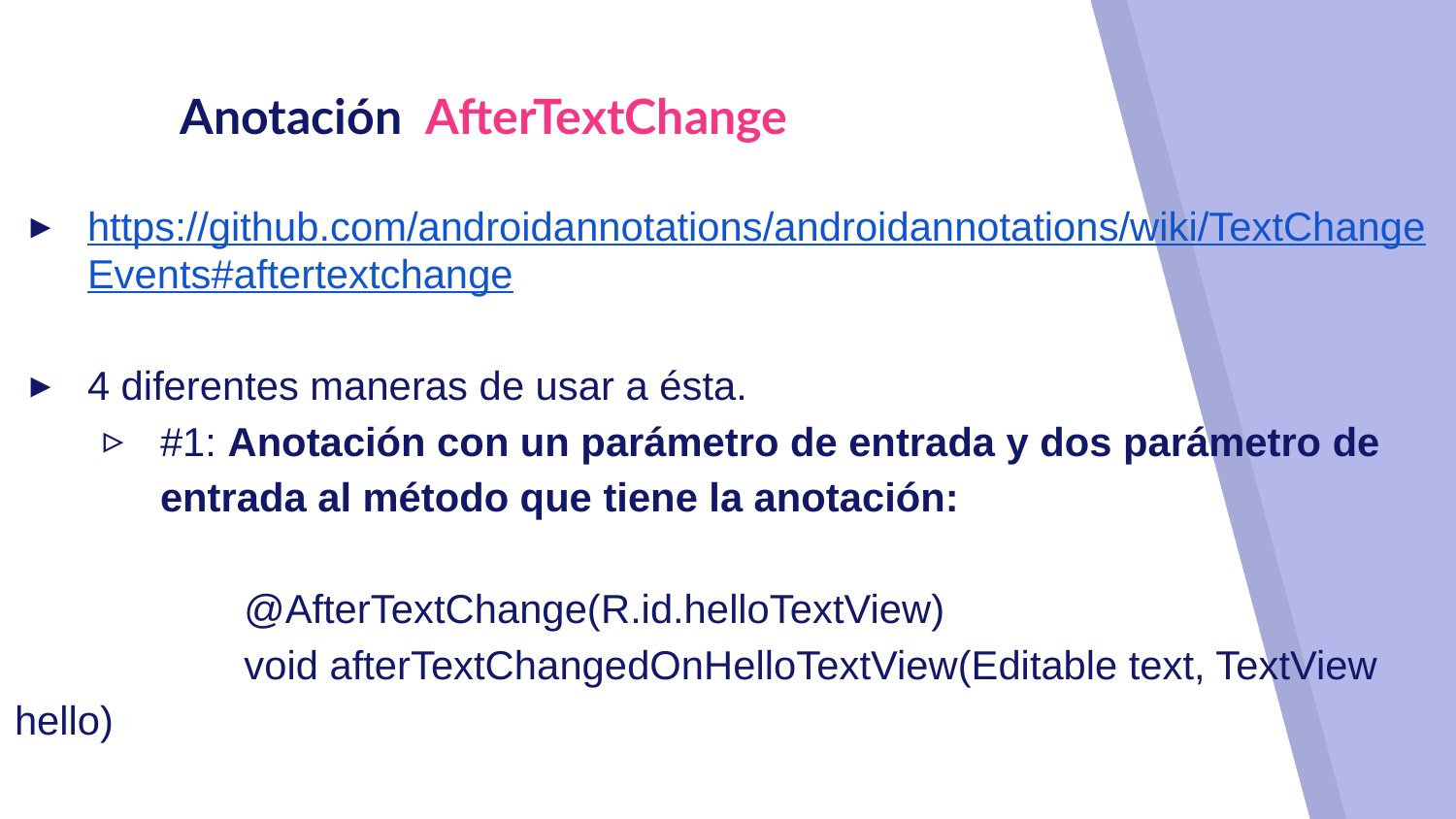

# Anotación  AfterTextChange
https://github.com/androidannotations/androidannotations/wiki/TextChangeEvents#aftertextchange

4 diferentes maneras de usar a ésta.
#1: Anotación con un parámetro de entrada y dos parámetro de entrada al método que tiene la anotación:

                      @AfterTextChange(R.id.helloTextView)
                      void afterTextChangedOnHelloTextView(Editable text, TextView hello)